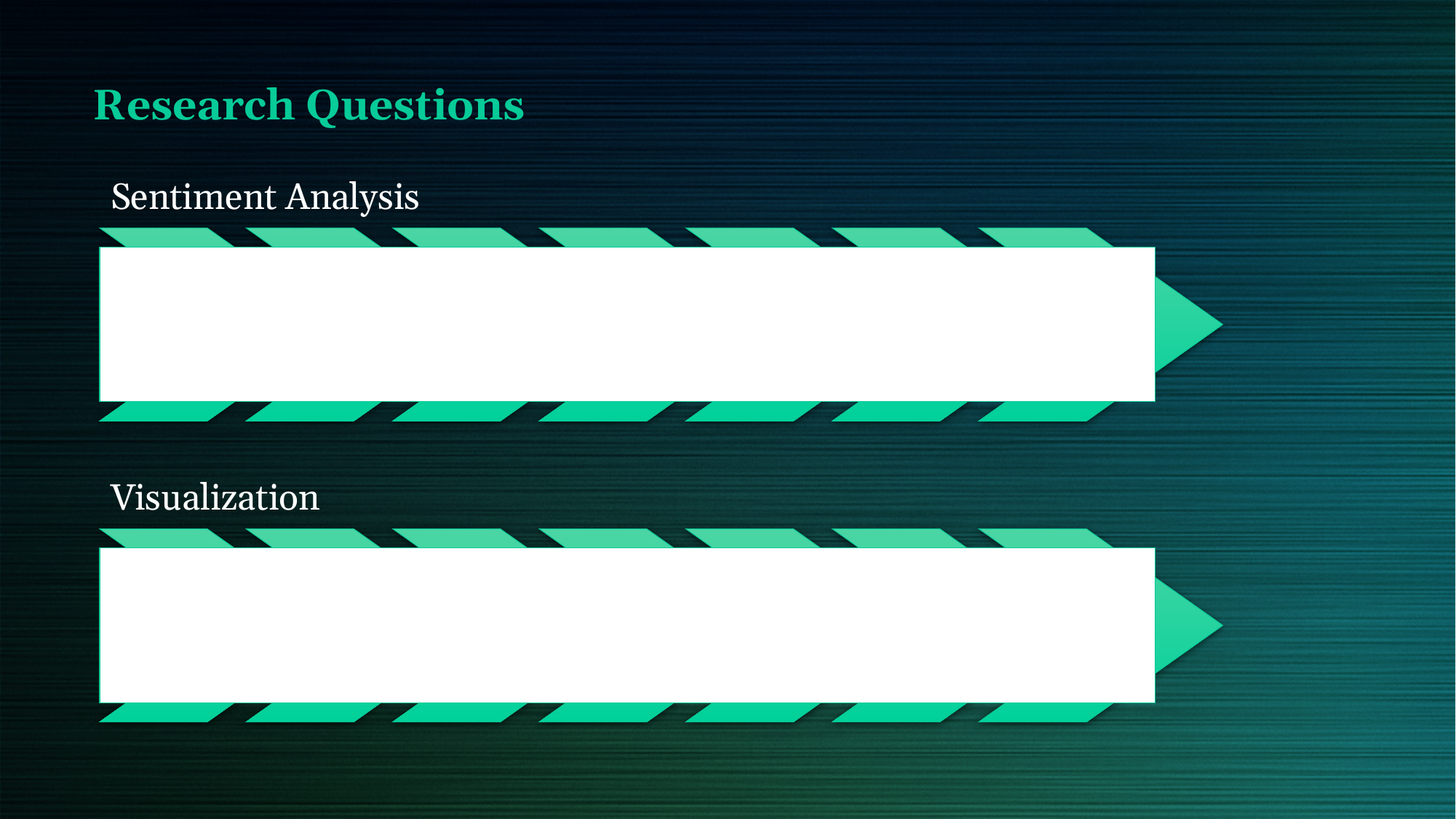

Research Questions
Sentiment Analysis
- To study whether product review is becoming better or worse during the life cycle of the product
Visualization
- Dwell into specifics about the overall sentiment of the product and determine what customer likes or dislikes
- Analyze how Sentiment Score interplays with Sales